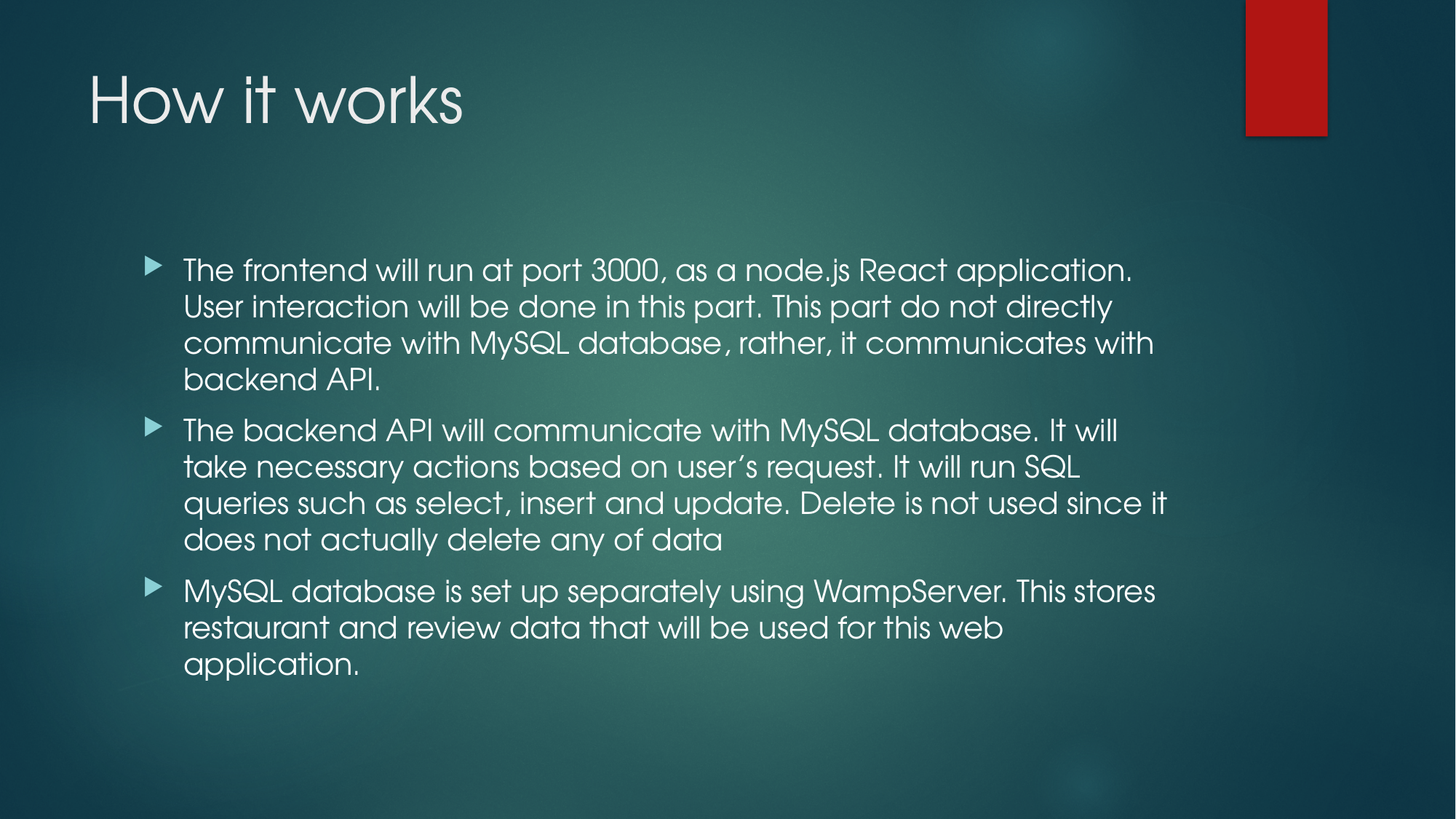

# How it works
The frontend will run at port 3000, as a node.js React application. User interaction will be done in this part. This part do not directly communicate with MySQL database, rather, it communicates with backend API.
The backend API will communicate with MySQL database. It will take necessary actions based on user’s request. It will run SQL queries such as select, insert and update. Delete is not used since it does not actually delete any of data
MySQL database is set up separately using WampServer. This stores restaurant and review data that will be used for this web application.